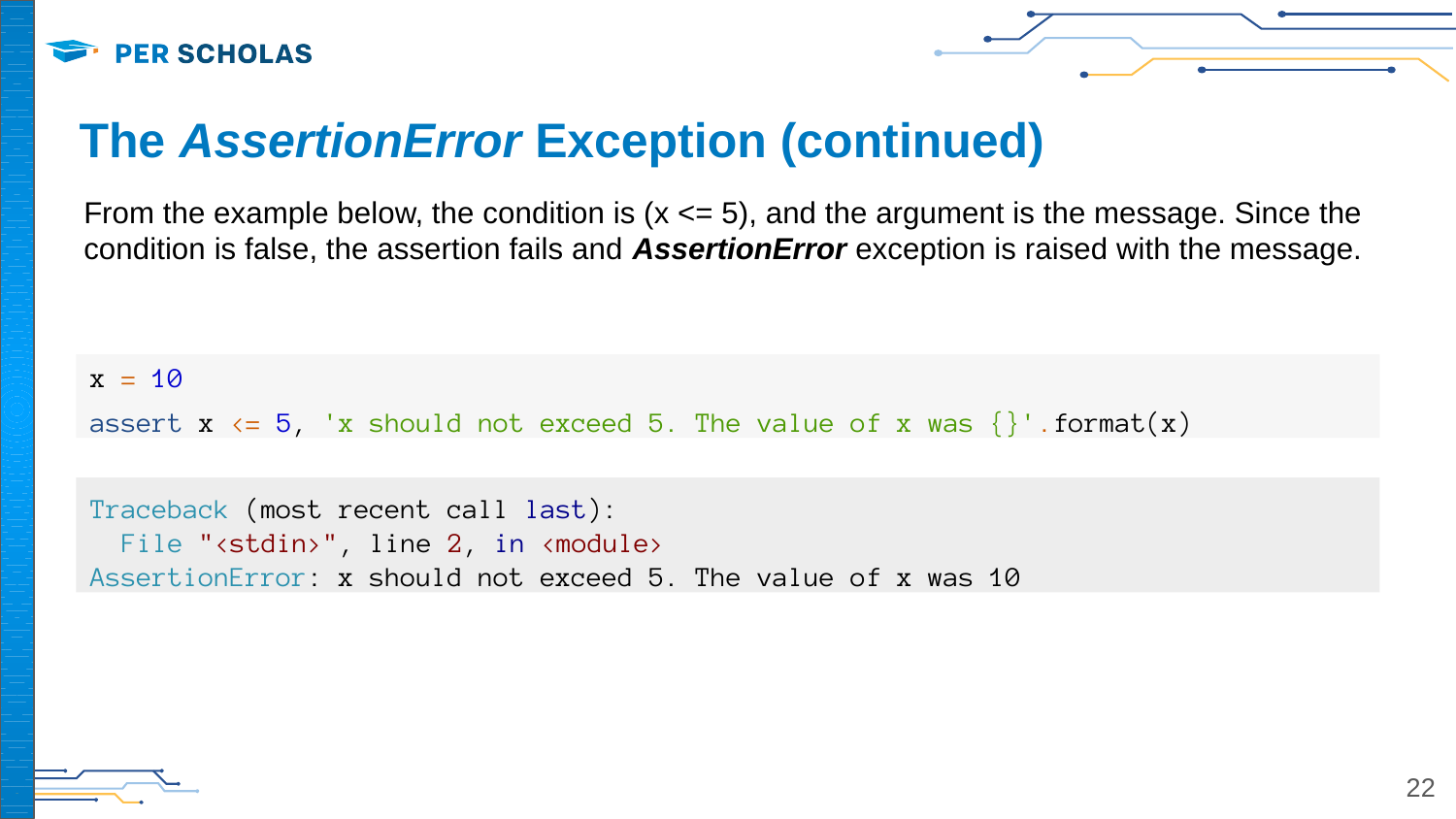

# The AssertionError Exception (continued)
From the example below, the condition is (x <= 5), and the argument is the message. Since the condition is false, the assertion fails and AssertionError exception is raised with the message.
x = 10
assert x <= 5, 'x should not exceed 5. The value of x was {}'.format(x)
Traceback (most recent call last): File "<stdin>", line 2, in <module>
AssertionError: x should not exceed 5. The value of x was 10
22